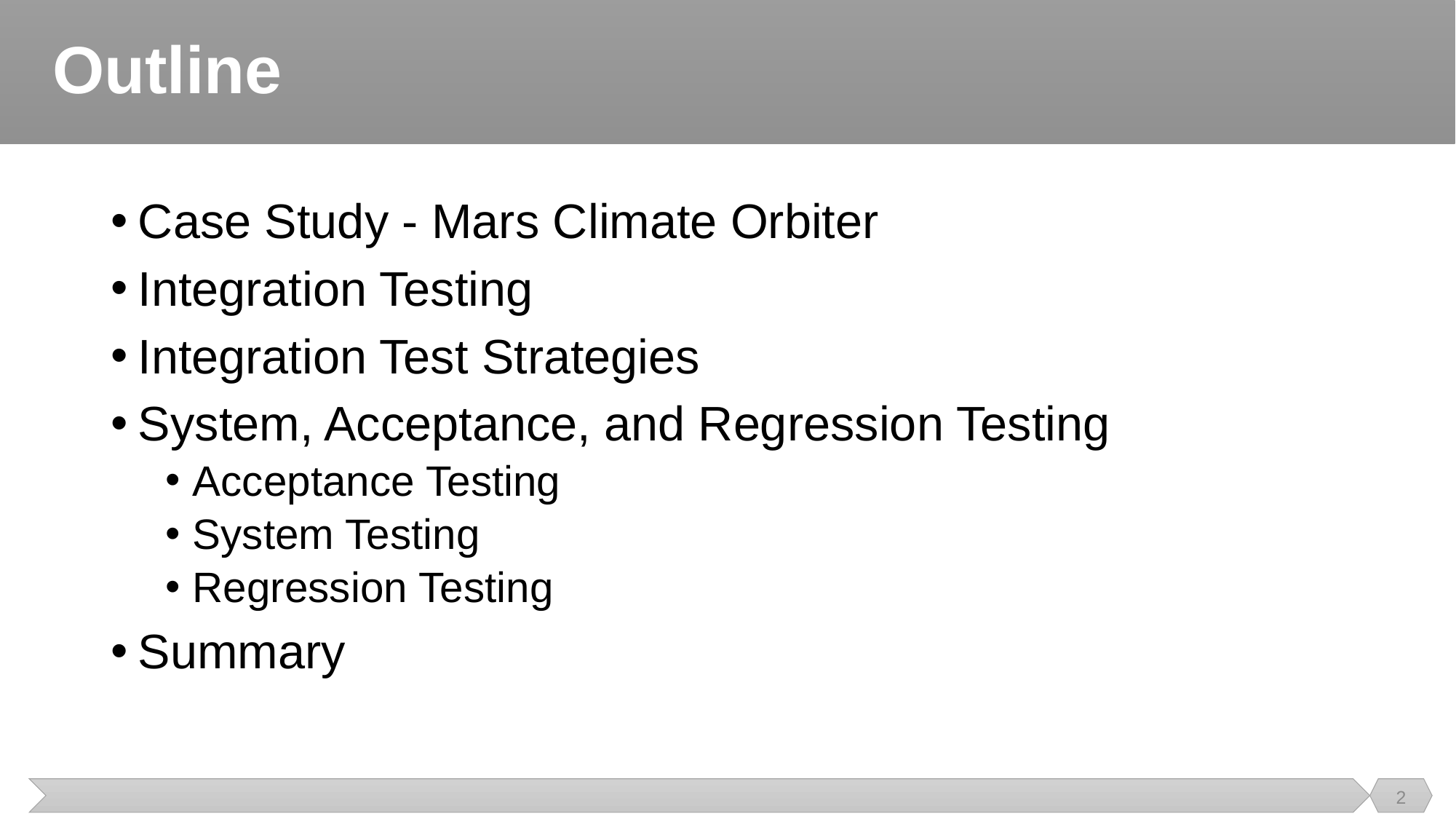

# Outline
Case Study - Mars Climate Orbiter
Integration Testing
Integration Test Strategies
System, Acceptance, and Regression Testing
Acceptance Testing
System Testing
Regression Testing
Summary
2